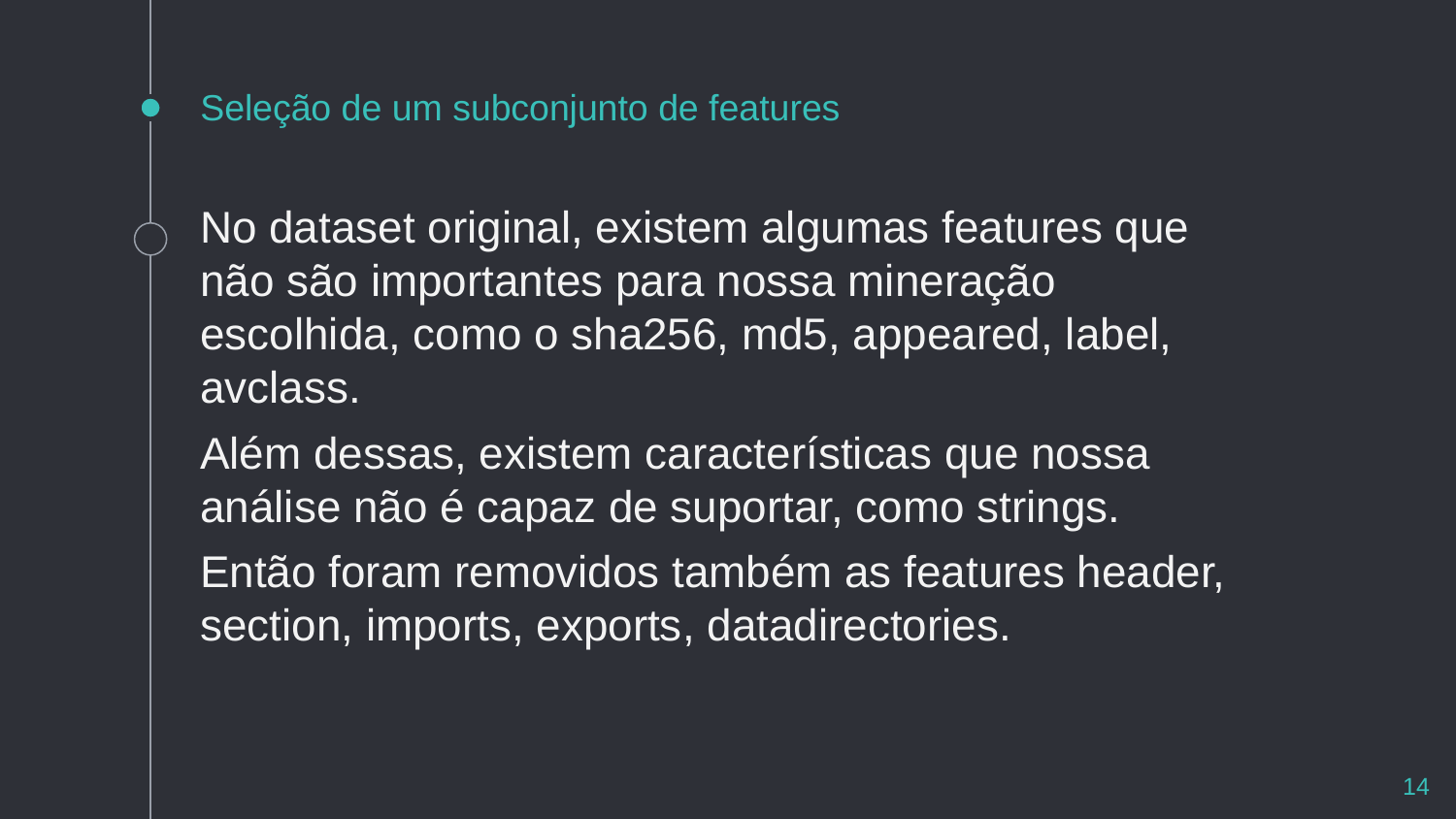

# Seleção de um subconjunto de features
No dataset original, existem algumas features que não são importantes para nossa mineração escolhida, como o sha256, md5, appeared, label, avclass.
Além dessas, existem características que nossa análise não é capaz de suportar, como strings.
Então foram removidos também as features header, section, imports, exports, datadirectories.
14